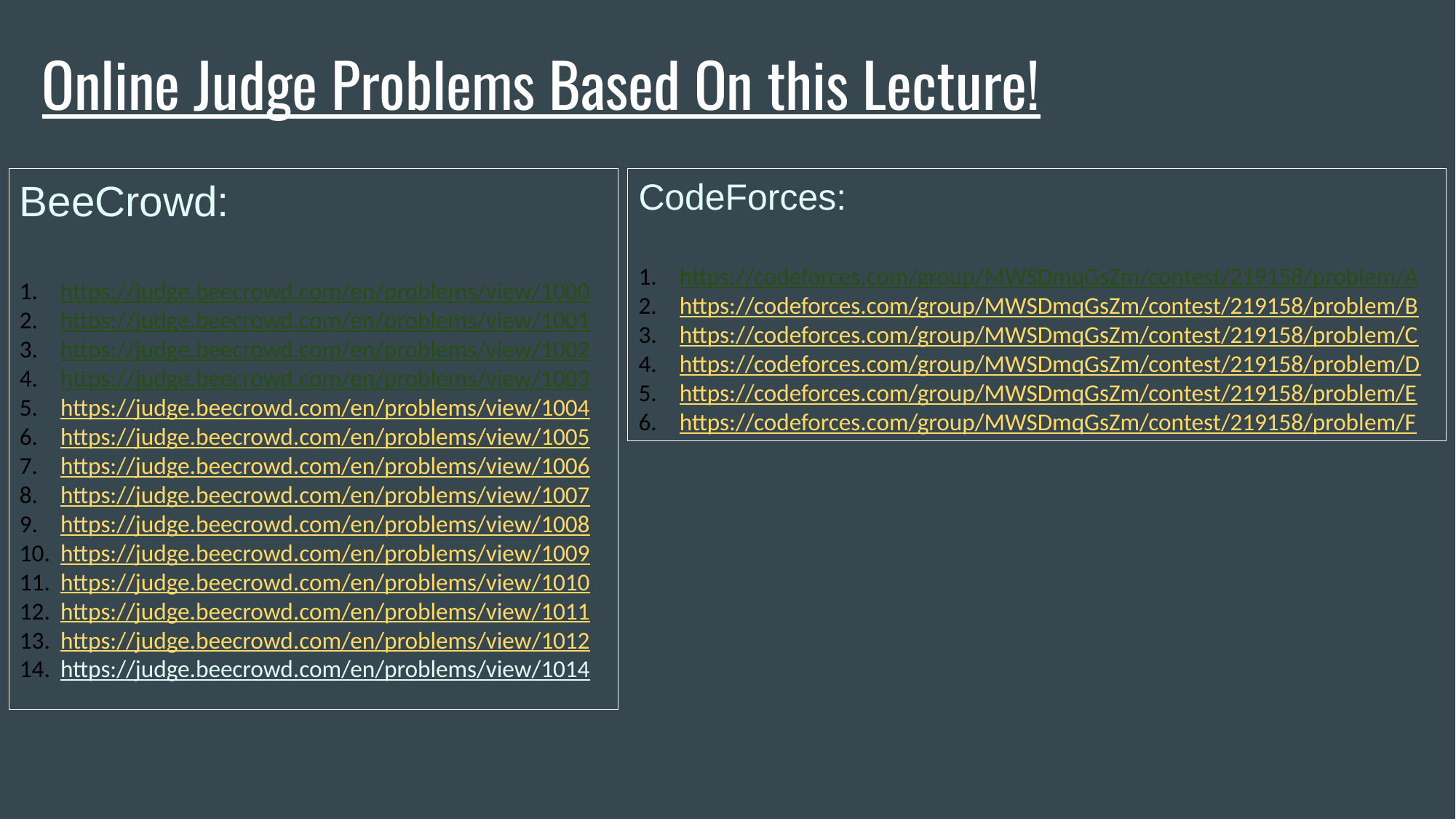

# Online Judge Problems Based On this Lecture!
BeeCrowd:

https://judge.beecrowd.com/en/problems/view/1000
https://judge.beecrowd.com/en/problems/view/1001
https://judge.beecrowd.com/en/problems/view/1002
https://judge.beecrowd.com/en/problems/view/1003
https://judge.beecrowd.com/en/problems/view/1004
https://judge.beecrowd.com/en/problems/view/1005
https://judge.beecrowd.com/en/problems/view/1006
https://judge.beecrowd.com/en/problems/view/1007
https://judge.beecrowd.com/en/problems/view/1008
https://judge.beecrowd.com/en/problems/view/1009
https://judge.beecrowd.com/en/problems/view/1010
https://judge.beecrowd.com/en/problems/view/1011
https://judge.beecrowd.com/en/problems/view/1012
https://judge.beecrowd.com/en/problems/view/1014
CodeForces:

https://codeforces.com/group/MWSDmqGsZm/contest/219158/problem/A
https://codeforces.com/group/MWSDmqGsZm/contest/219158/problem/B
https://codeforces.com/group/MWSDmqGsZm/contest/219158/problem/C
https://codeforces.com/group/MWSDmqGsZm/contest/219158/problem/D
https://codeforces.com/group/MWSDmqGsZm/contest/219158/problem/E
https://codeforces.com/group/MWSDmqGsZm/contest/219158/problem/F